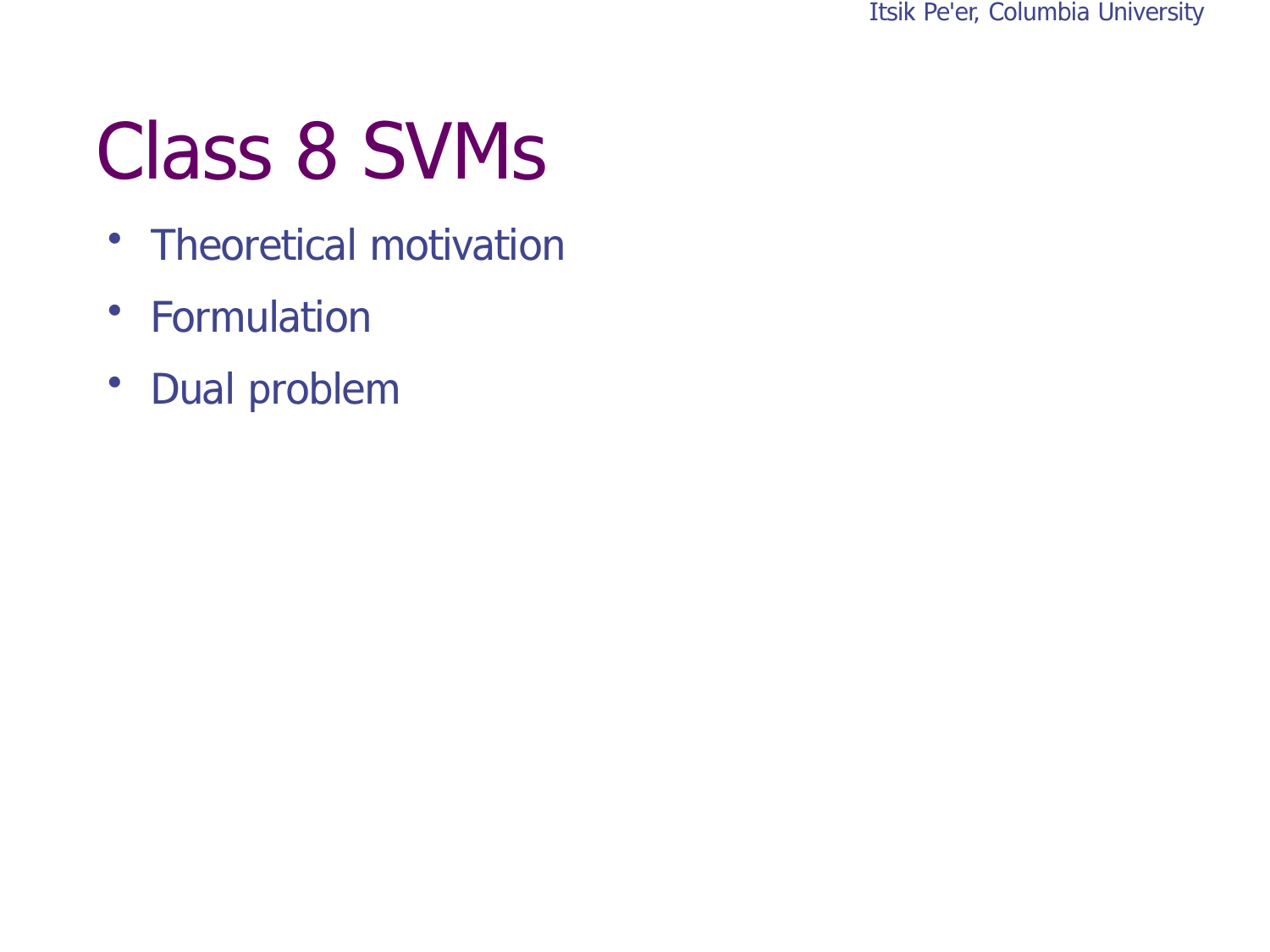

Itsik Pe'er, Columbia University
# Class 8 SVMs
 Theoretical motivation
 Formulation
 Dual problem